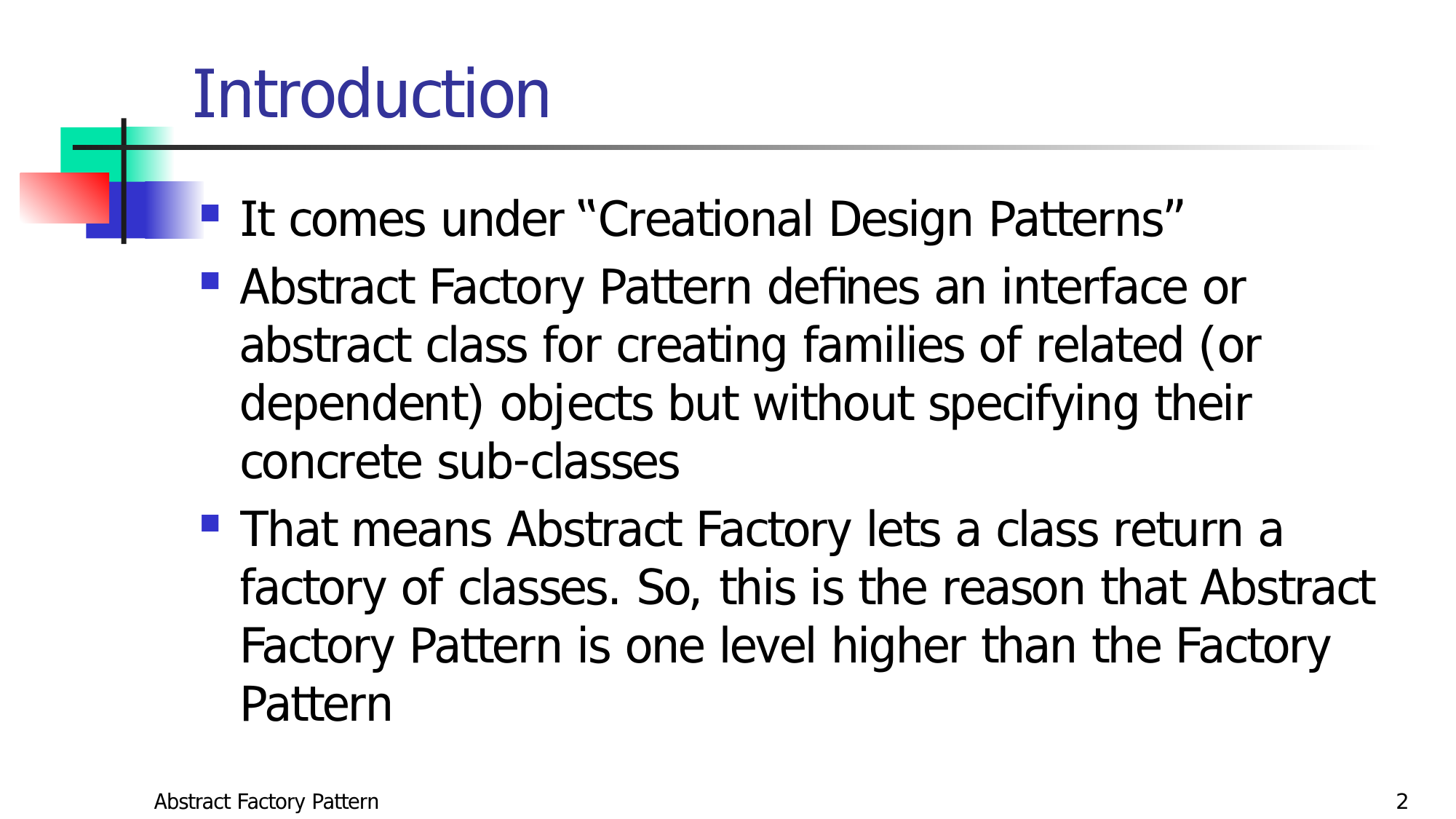

# Introduction
It comes under “Creational Design Patterns”
Abstract Factory Pattern defines an interface or abstract class for creating families of related (or dependent) objects but without specifying their concrete sub-classes
That means Abstract Factory lets a class return a factory of classes. So, this is the reason that Abstract Factory Pattern is one level higher than the Factory Pattern

Abstract Factory Pattern
2